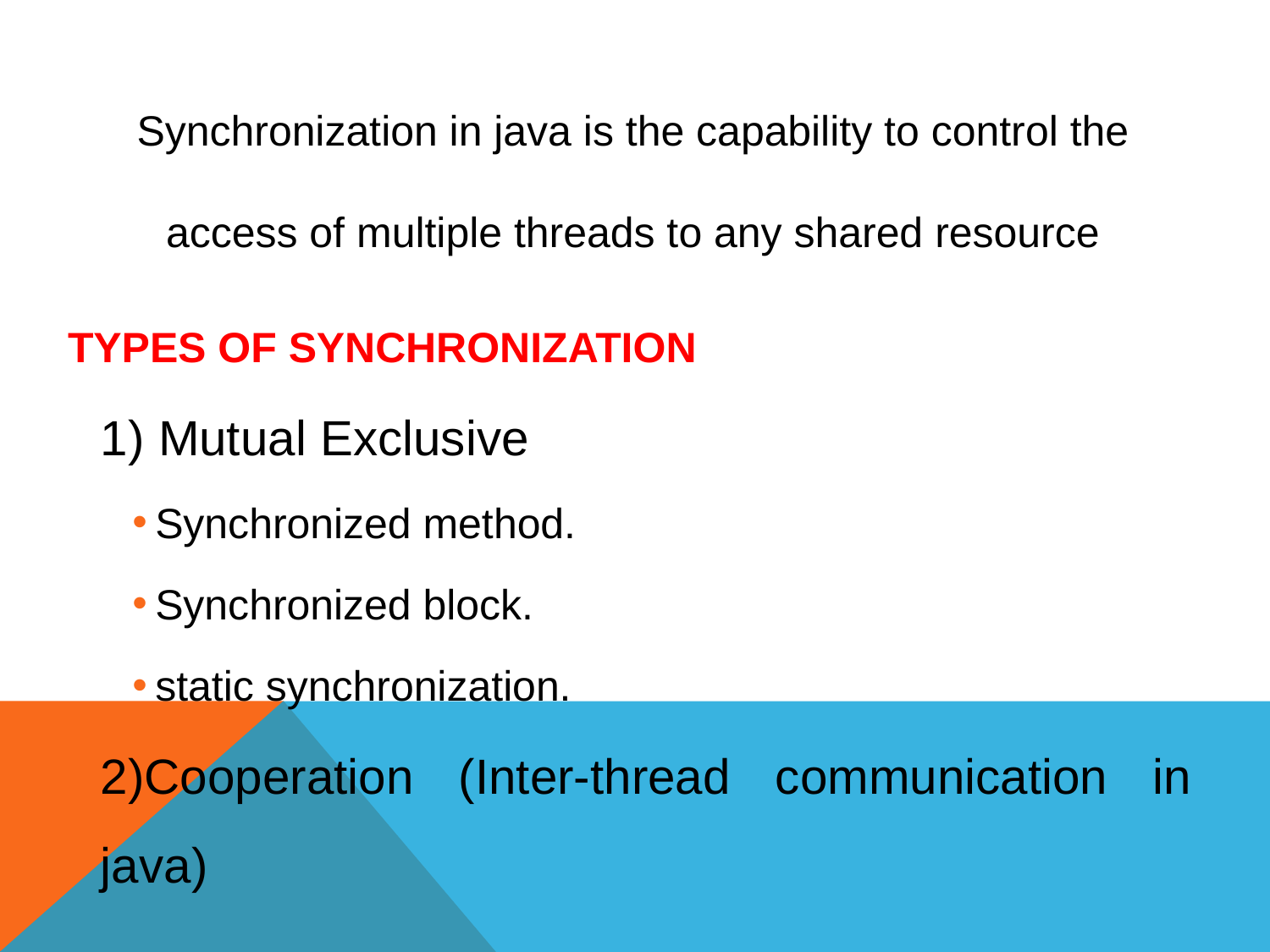

Synchronization in java is the capability to control the access of multiple threads to any shared resource
TYPES OF SYNCHRONIZATION
1) Mutual Exclusive
Synchronized method.
Synchronized block.
static synchronization.
2)Cooperation (Inter-thread communication in java)